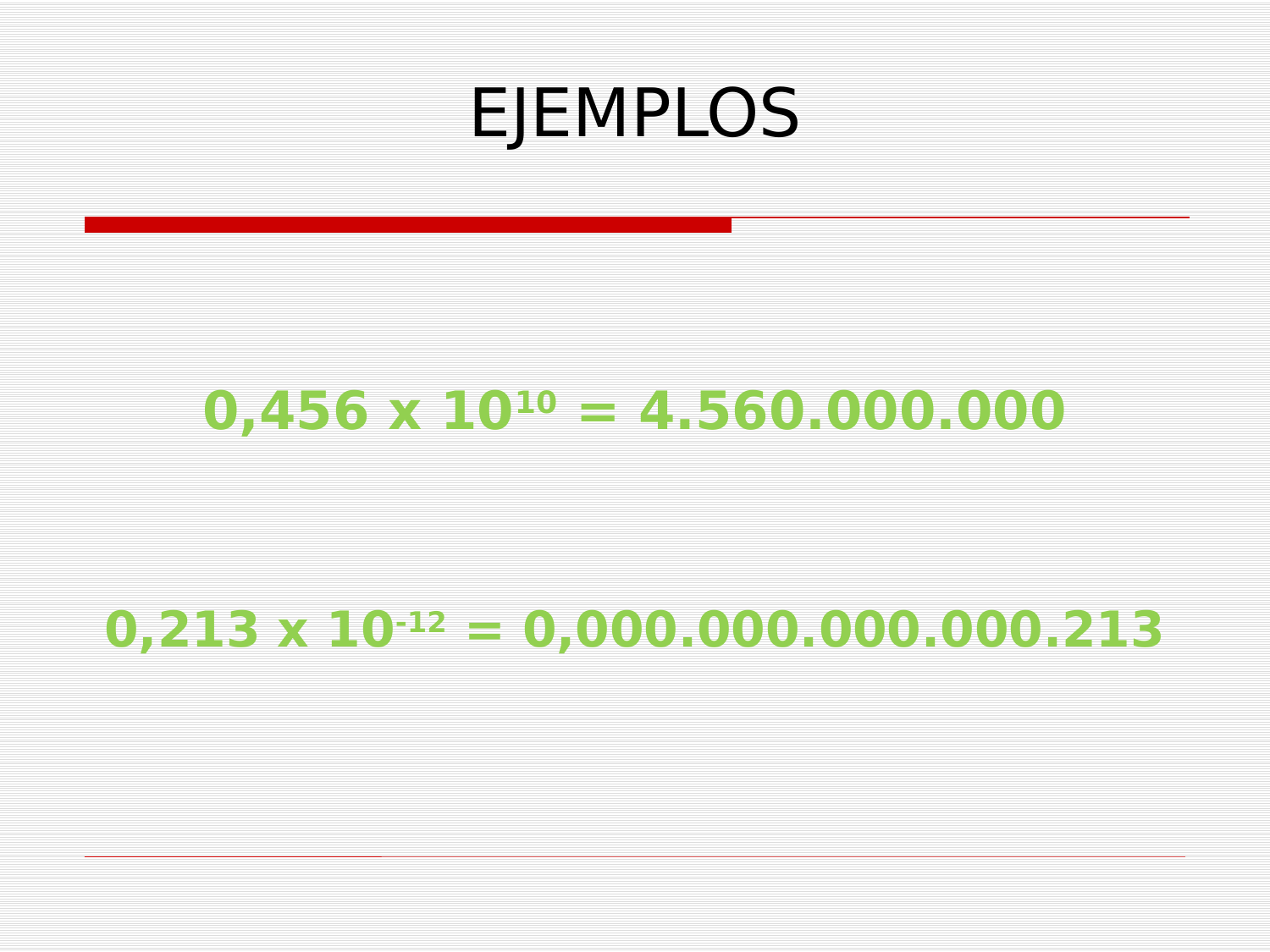

# EJEMPLOS

0,456 x 1010 = 4.560.000.000

0,213 x 10-12 = 0,000.000.000.000.213